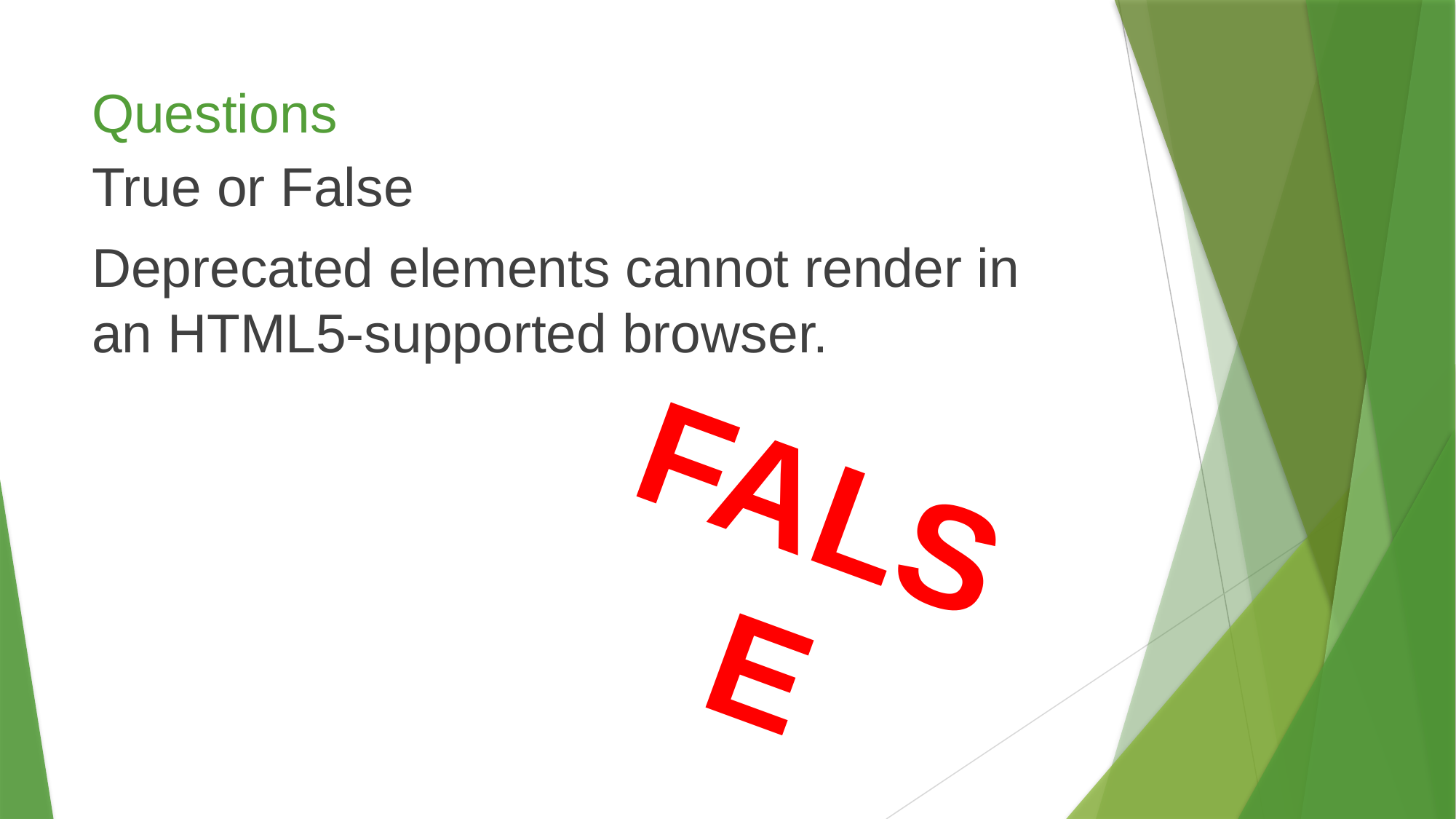

# Questions
True or False
Deprecated elements cannot render in an HTML5-supported browser.
FALSE